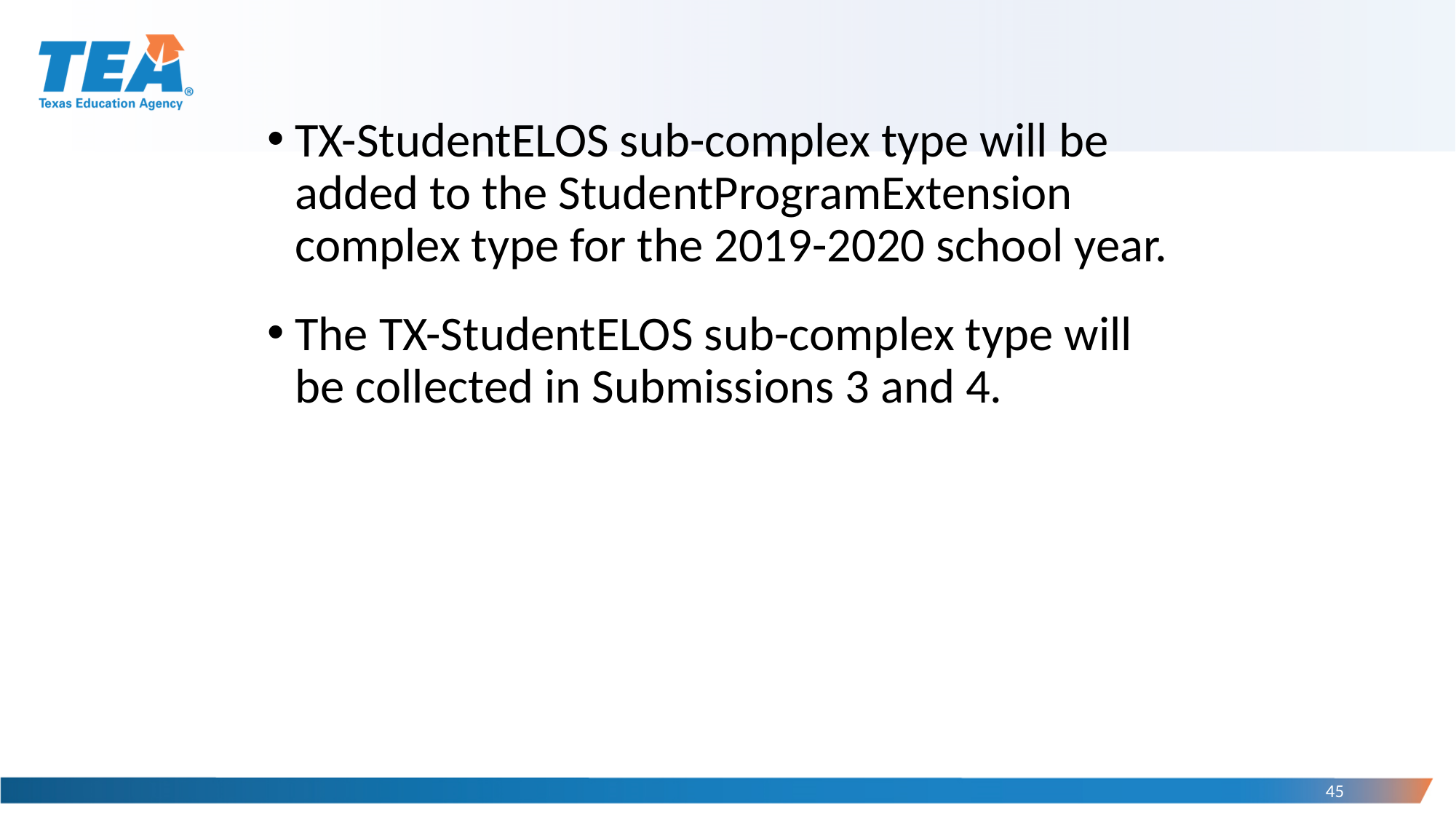

# SB 1404 Student Data Collection Changes for 2019-2020
TX-StudentELOS sub-complex type will be added to the StudentProgramExtension complex type for the 2019-2020 school year.
The TX-StudentELOS sub-complex type will be collected in Submissions 3 and 4.
45